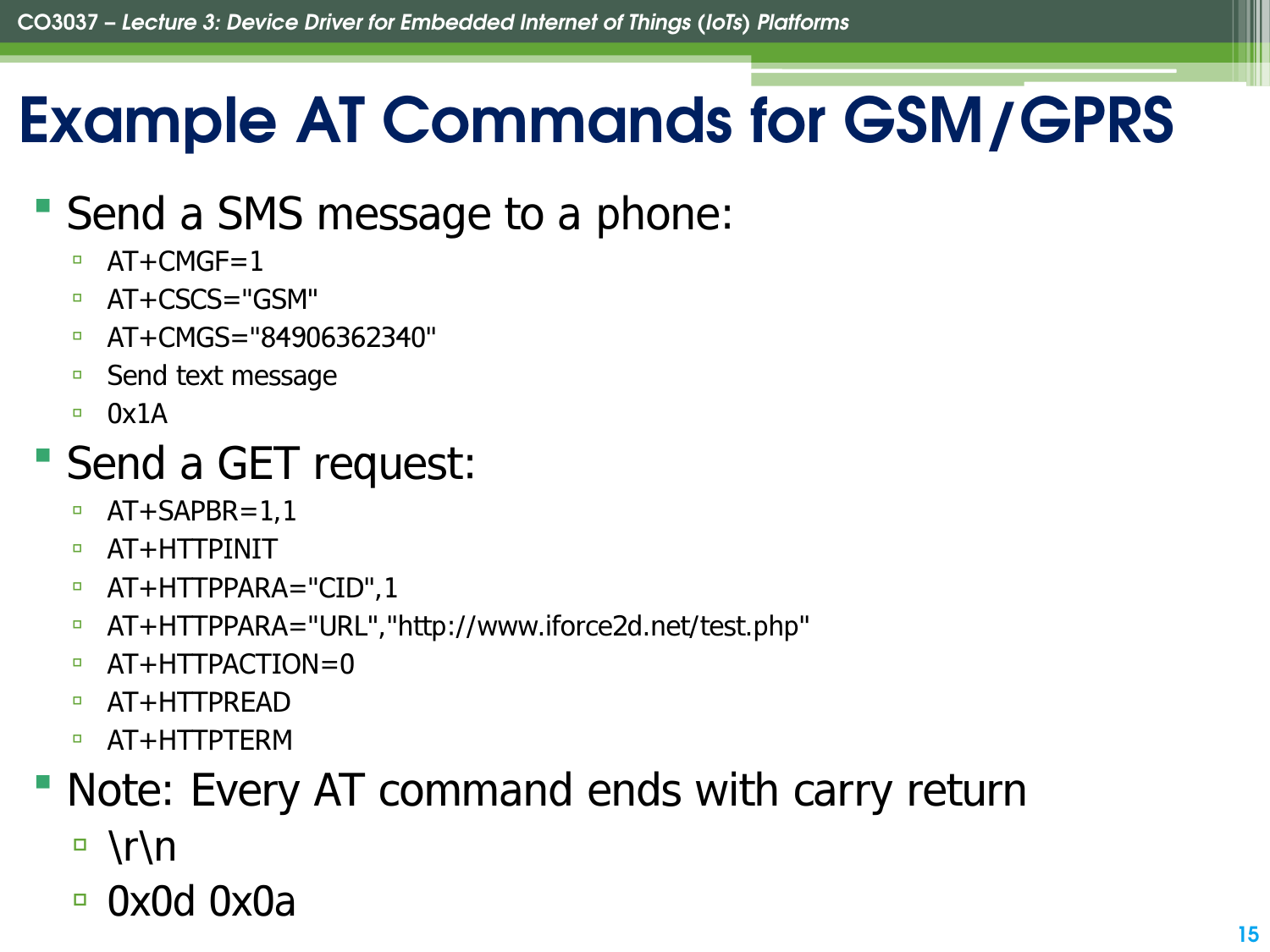

# Example AT Commands for GSM/GPRS
Send a SMS message to a phone:
AT+CMGF=1
AT+CSCS="GSM"
AT+CMGS="84906362340"
Send text message
0x1A
Send a GET request:
AT+SAPBR=1,1
AT+HTTPINIT
AT+HTTPPARA="CID",1
AT+HTTPPARA="URL","http://www.iforce2d.net/test.php"
AT+HTTPACTION=0
AT+HTTPREAD
AT+HTTPTERM
Note: Every AT command ends with carry return
\r\n
0x0d 0x0a